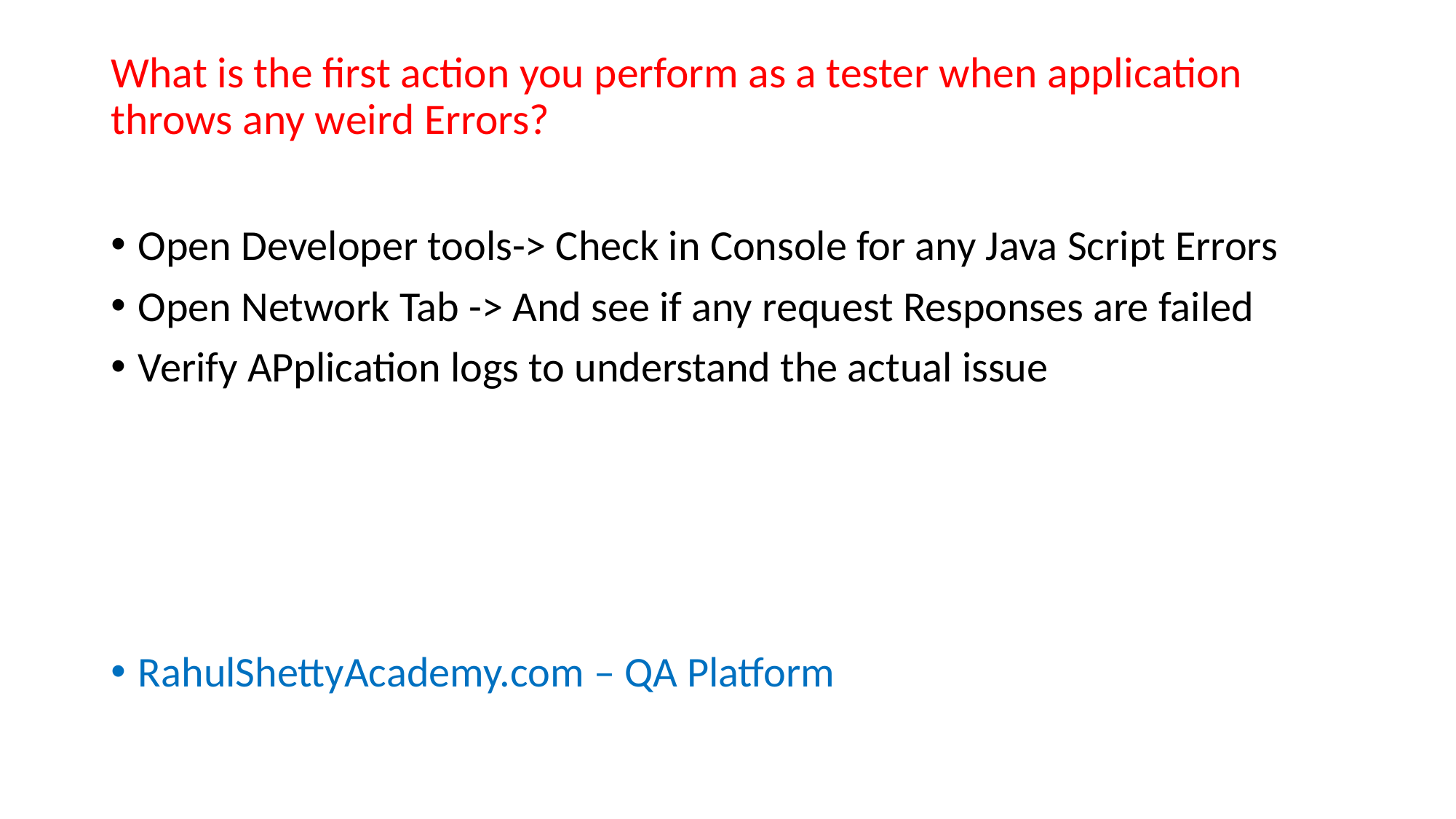

# What is the first action you perform as a tester when application throws any weird Errors?
Open Developer tools-> Check in Console for any Java Script Errors
Open Network Tab -> And see if any request Responses are failed
Verify APplication logs to understand the actual issue

RahulShettyAcademy.com – QA Platform